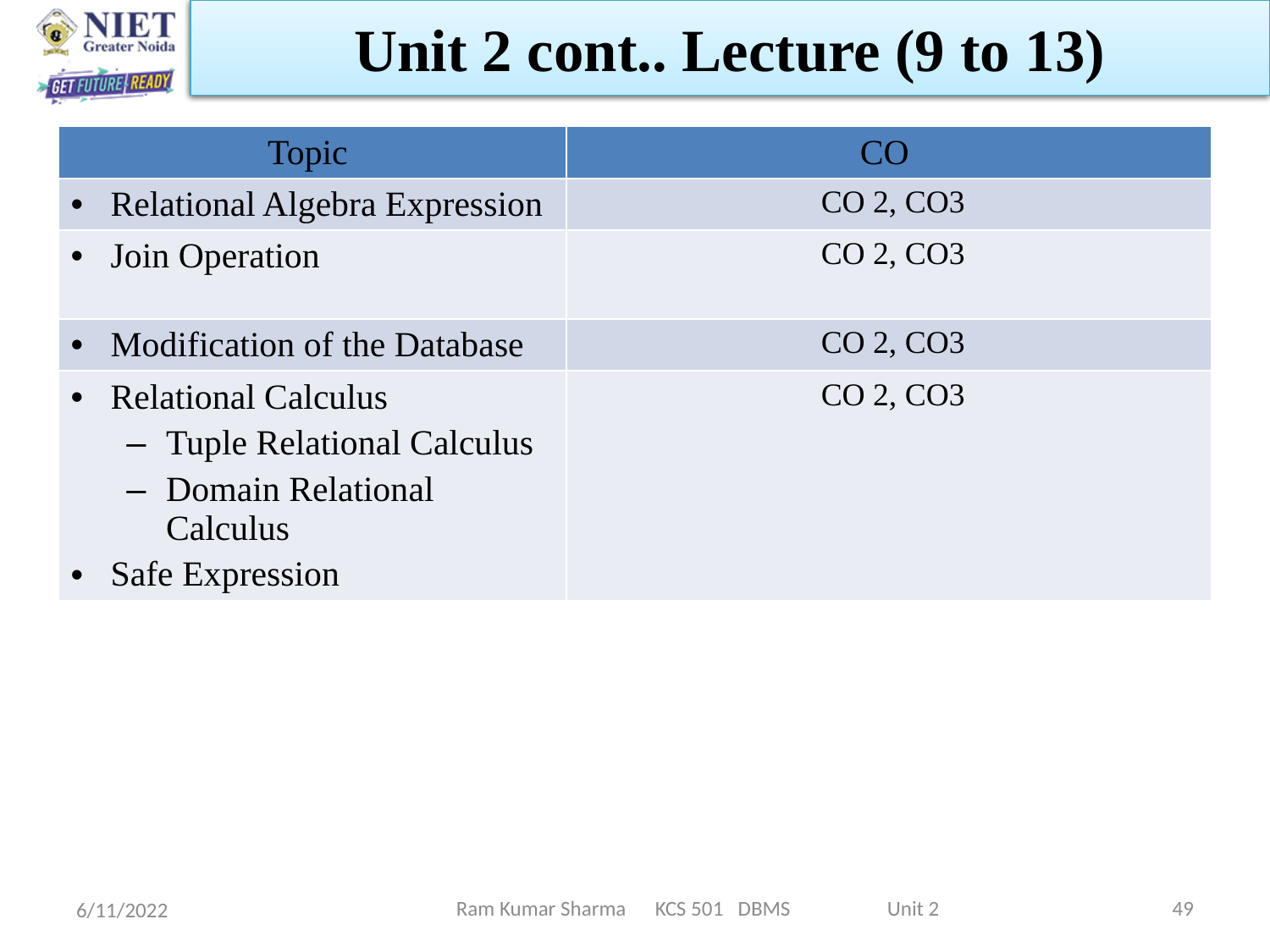

Unit 2 cont.. Lecture (9 to 13)
| Topic | CO |
| --- | --- |
| Relational Algebra Expression | CO 2, CO3 |
| Join Operation | CO 2, CO3 |
| Modification of the Database | CO 2, CO3 |
| Relational Calculus Tuple Relational Calculus Domain Relational Calculus Safe Expression | CO 2, CO3 |
Ram Kumar Sharma      KCS 501   DBMS                    Unit 2
49
6/11/2022